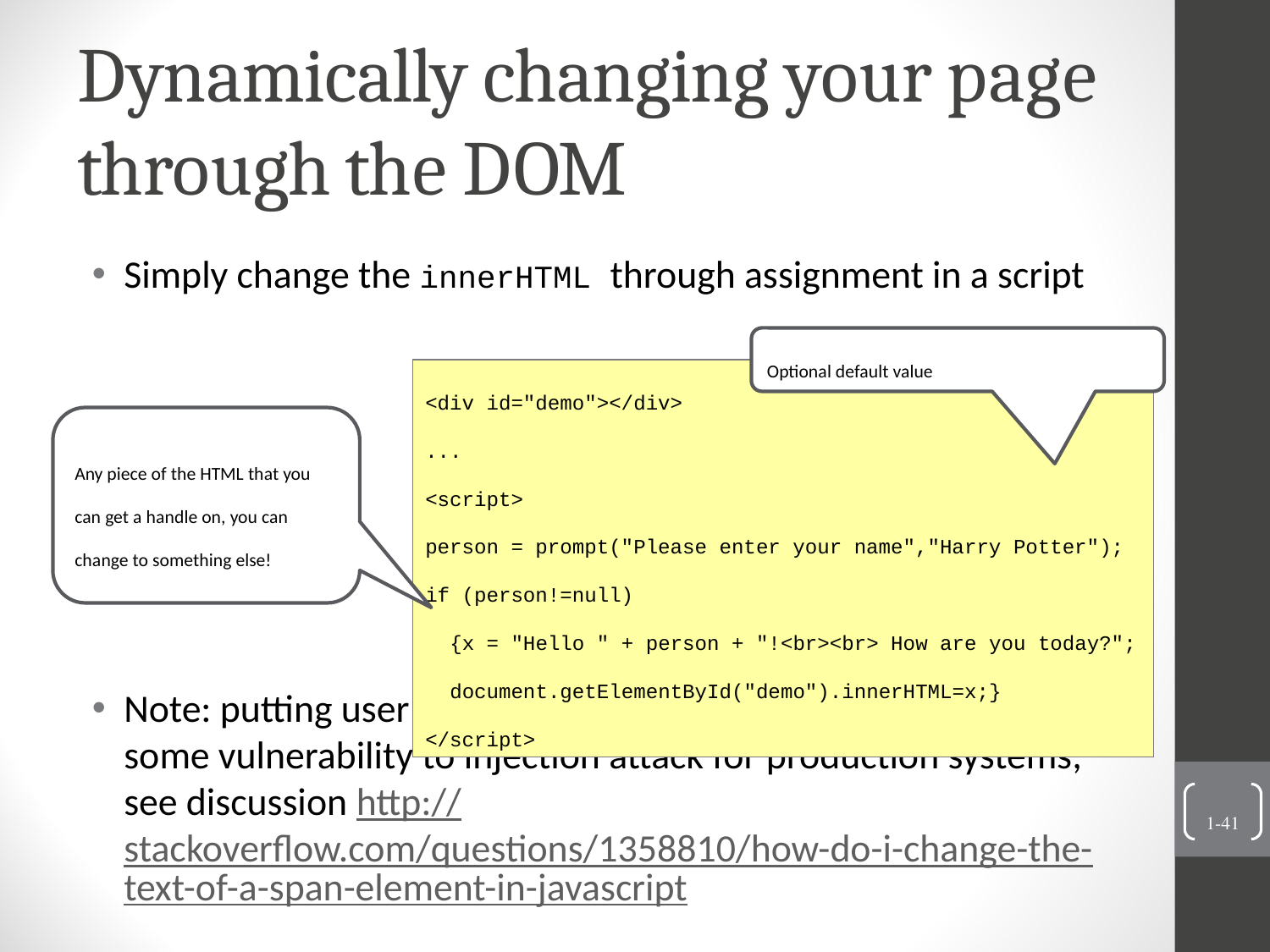

# Dynamically changing your page through the DOM
Simply change the innerHTML through assignment in a script

Note: putting user input directly into your DOM this way has some vulnerability to injection attack for production systems; see discussion http://stackoverflow.com/questions/1358810/how-do-i-change-the-text-of-a-span-element-in-javascript

Optional default value
<div id="demo"></div>
...
<script>
person = prompt("Please enter your name","Harry Potter");
if (person!=null)
  {x = "Hello " + person + "!<br><br> How are you today?";
  document.getElementById("demo").innerHTML=x;}
</script>
Any piece of the HTML that you can get a handle on, you can change to something else!
1-41